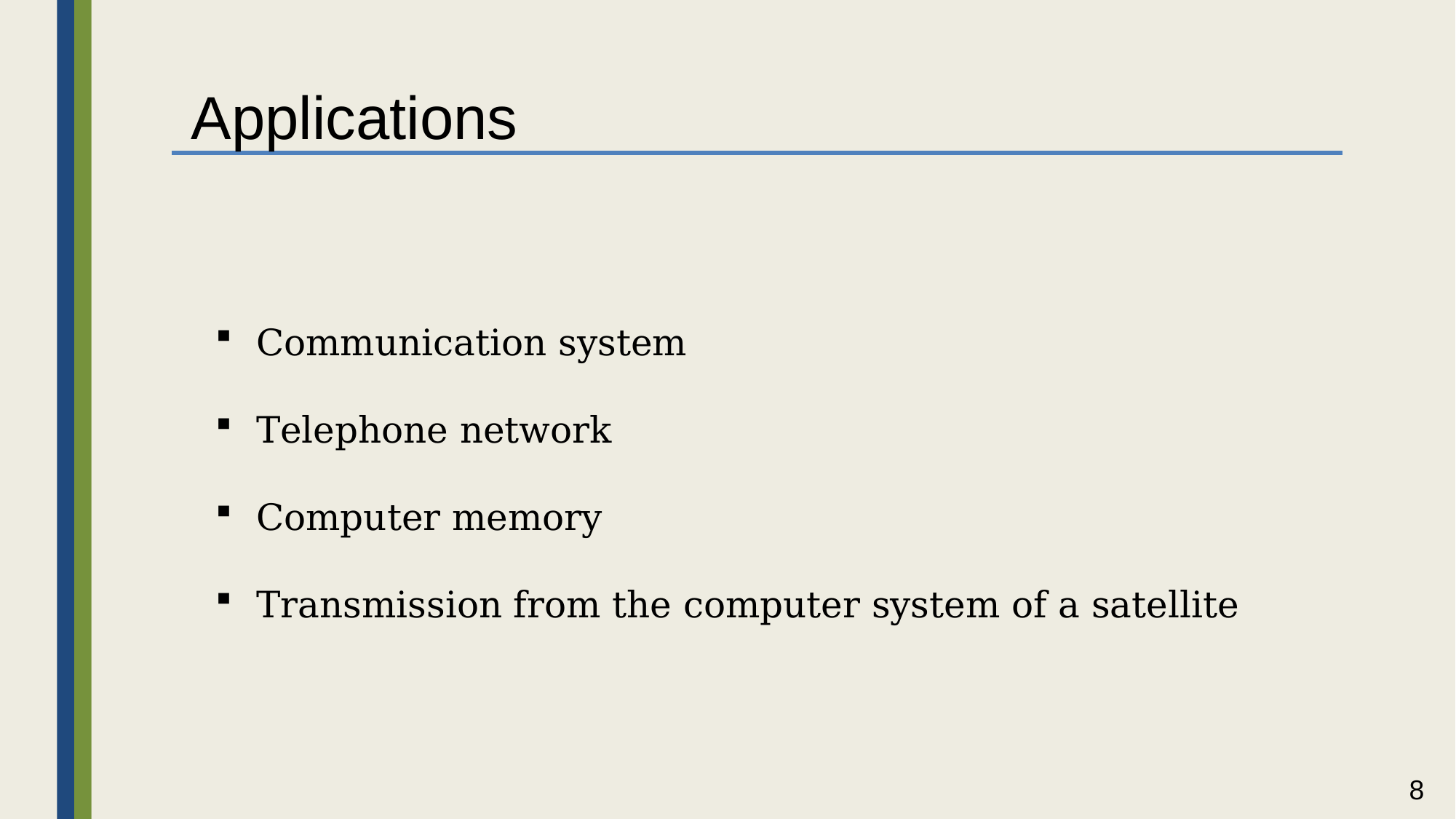

Applications
Communication system
Telephone network
Computer memory
Transmission from the computer system of a satellite
8